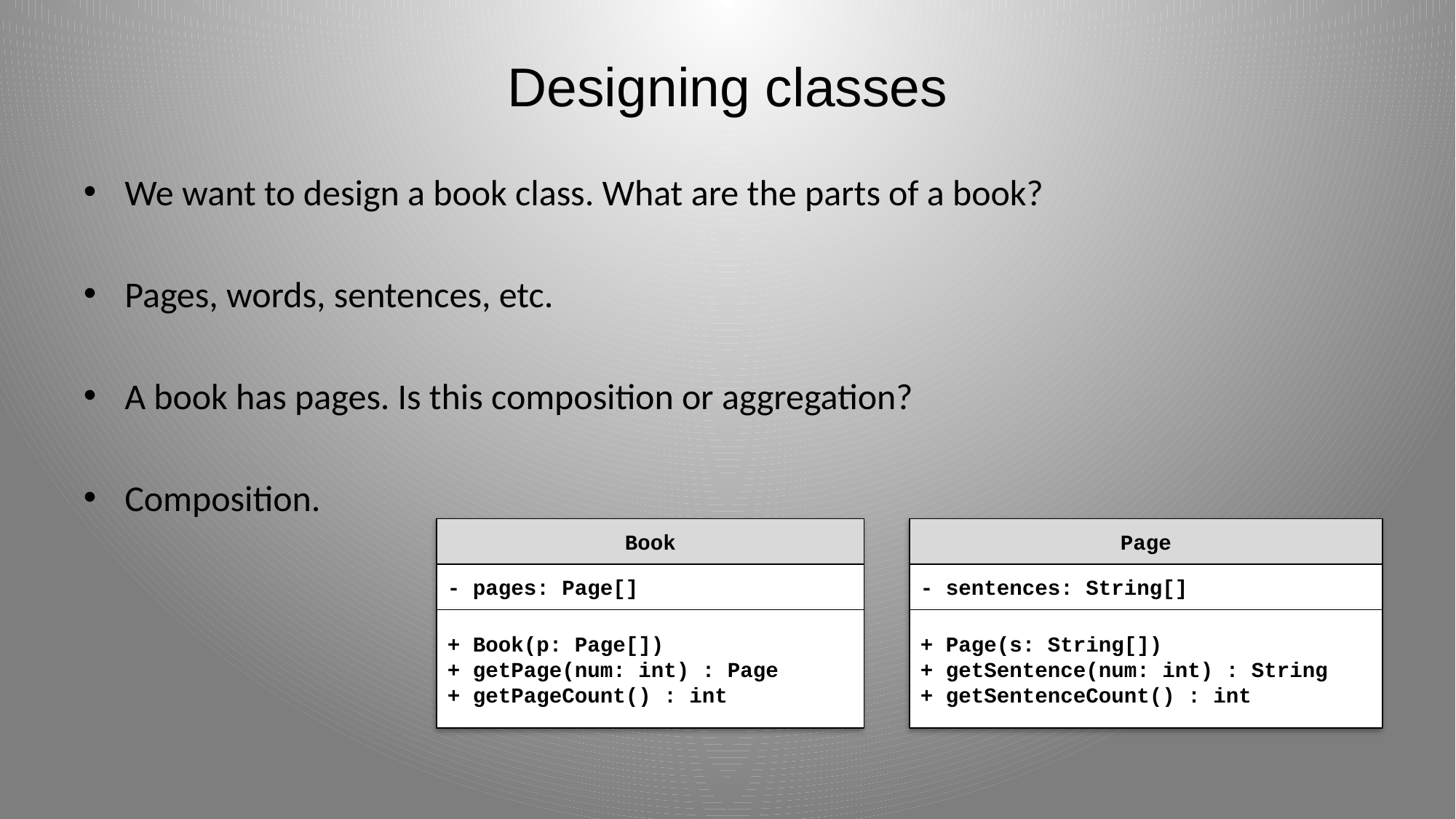

# Designing classes
We want to design a book class. What are the parts of a book?

Pages, words, sentences, etc.

A book has pages. Is this composition or aggregation?

Composition.
Book
- pages: Page[]
+ Book(p: Page[])
+ getPage(num: int) : Page
+ getPageCount() : int
Page
- sentences: String[]
+ Page(s: String[])
+ getSentence(num: int) : String
+ getSentenceCount() : int